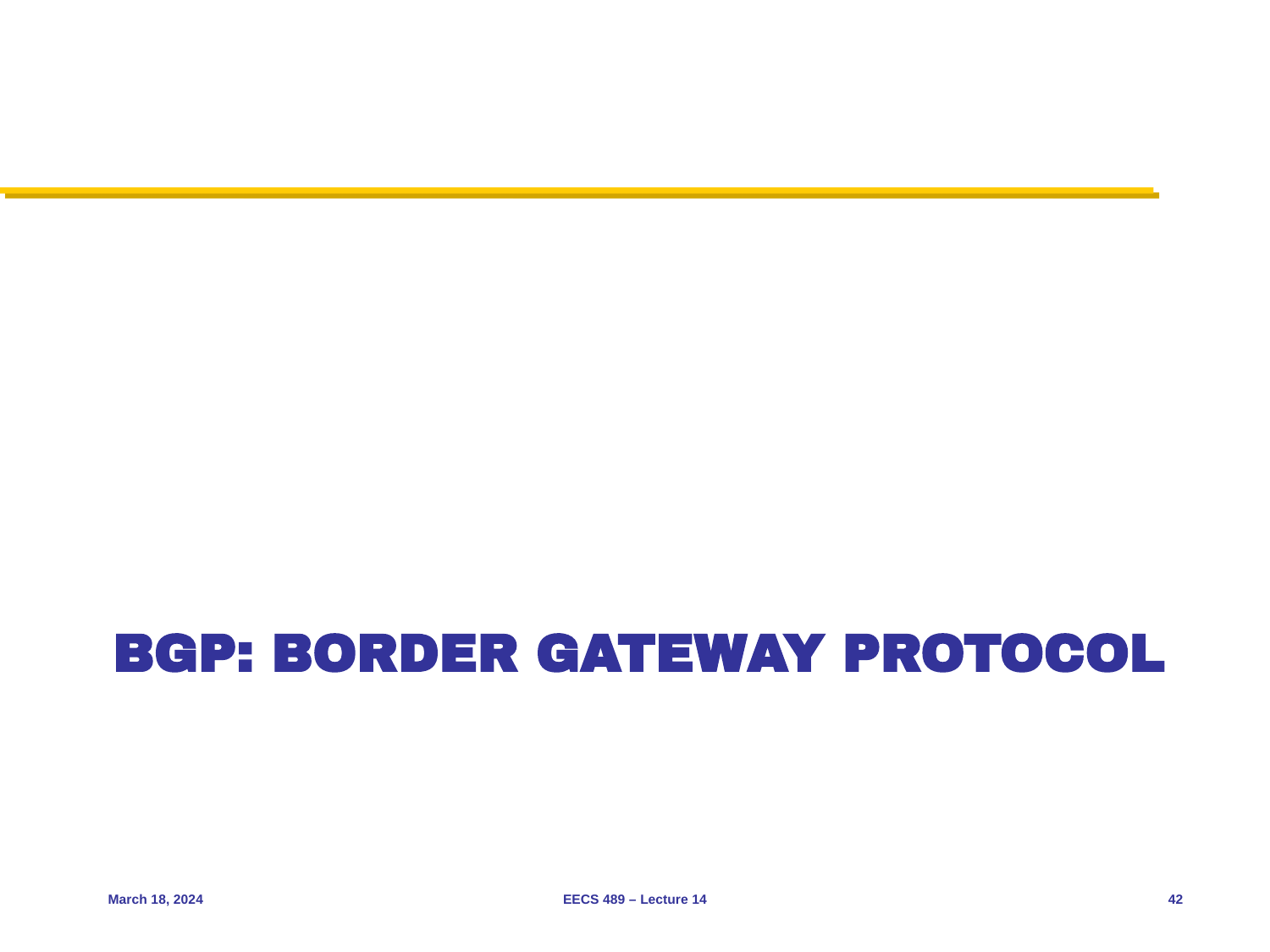

# BGP: Border Gateway Protocol
March 18, 2024
EECS 489 – Lecture 14
42